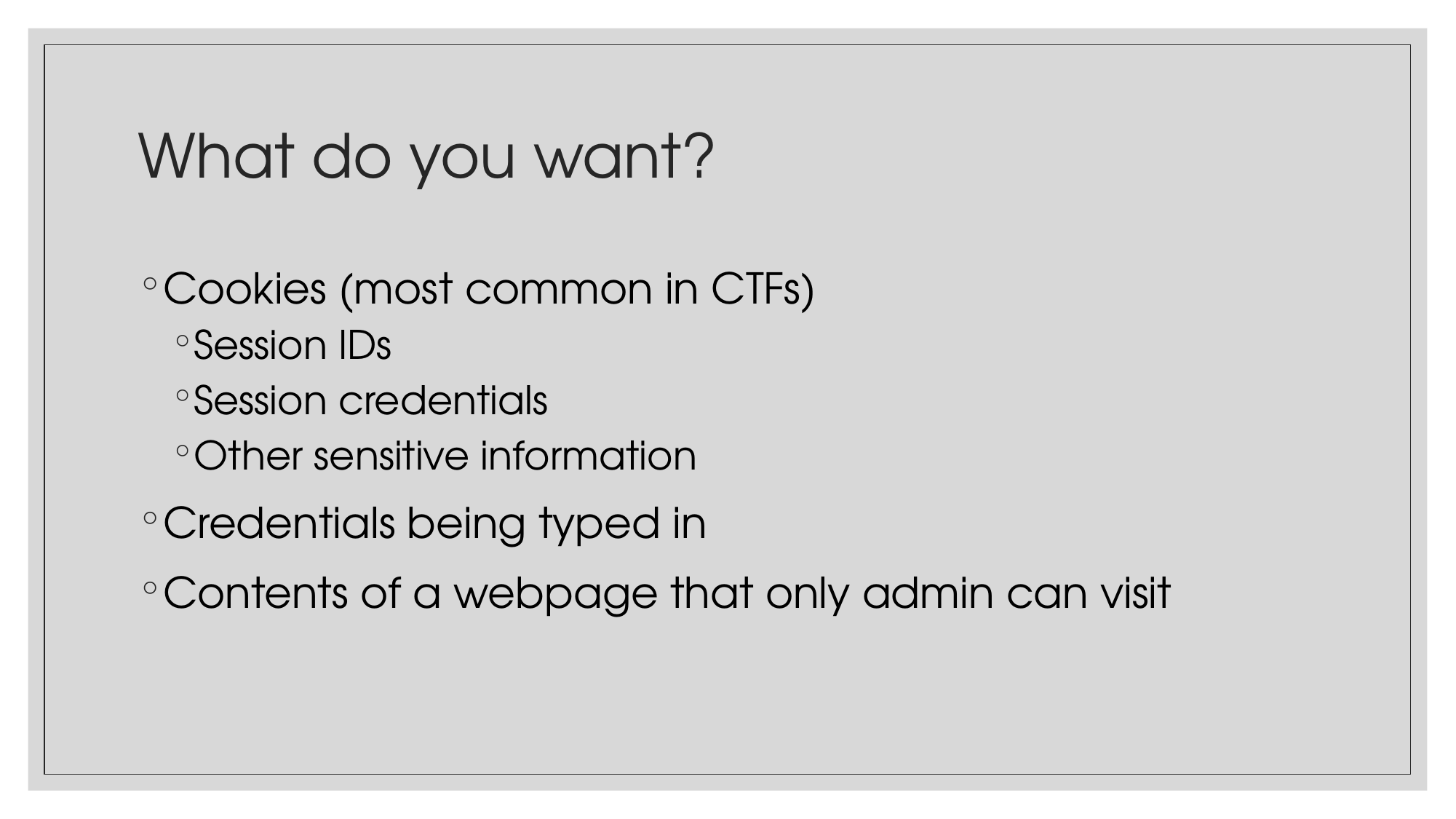

# What do you want?
Cookies (most common in CTFs)
Session IDs
Session credentials
Other sensitive information
Credentials being typed in
Contents of a webpage that only admin can visit